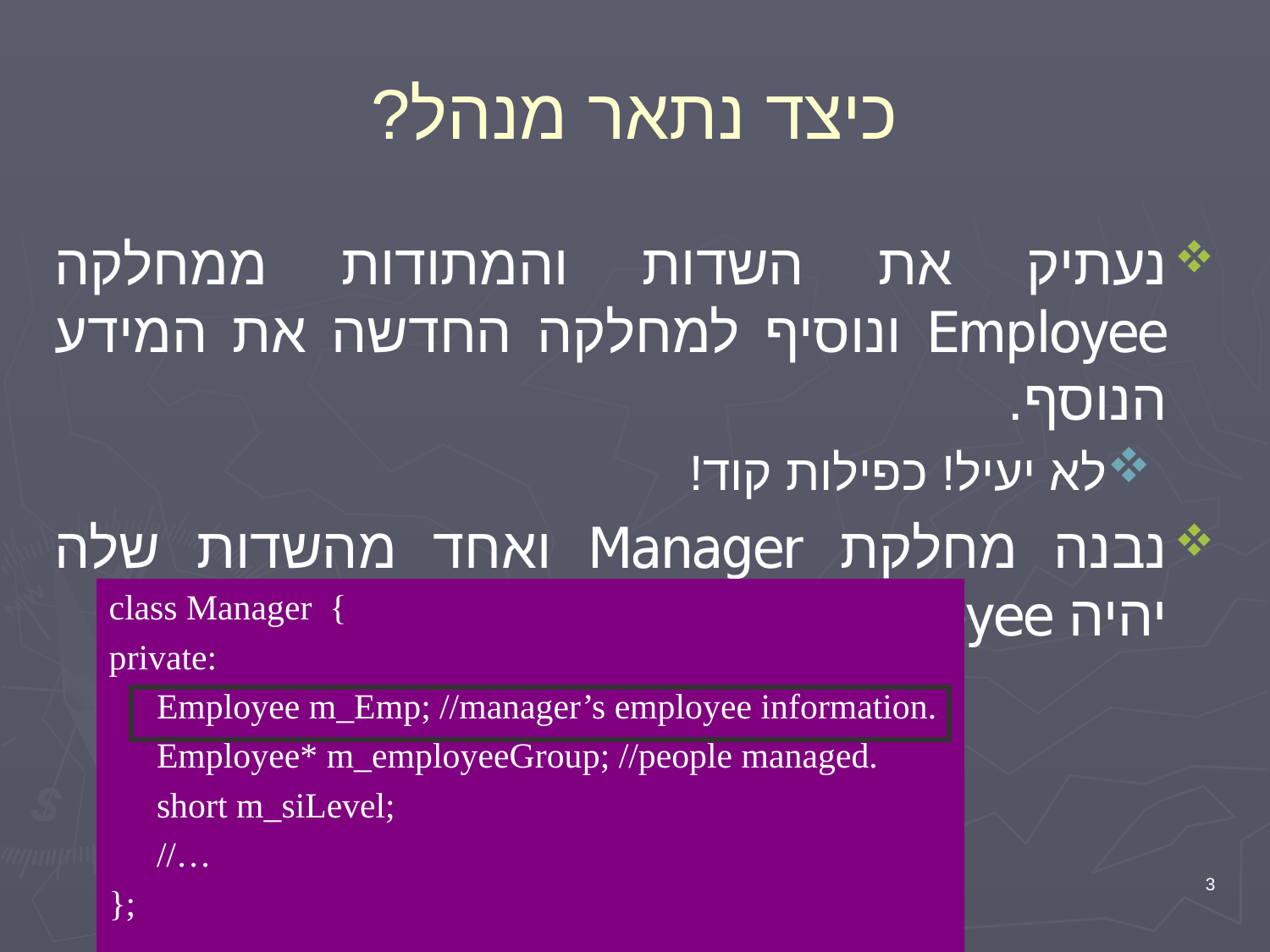

# כיצד נתאר מנהל?
נעתיק את השדות והמתודות ממחלקה Employee ונוסיף למחלקה החדשה את המידע הנוסף.
לא יעיל! כפילות קוד!
נבנה מחלקת Manager ואחד מהשדות שלה יהיה Employee:
class Manager  {
private:
	Employee m_Emp; //manager’s employee information.
	Employee* m_employeeGroup; //people managed.
	short m_siLevel;
	//…
};

3